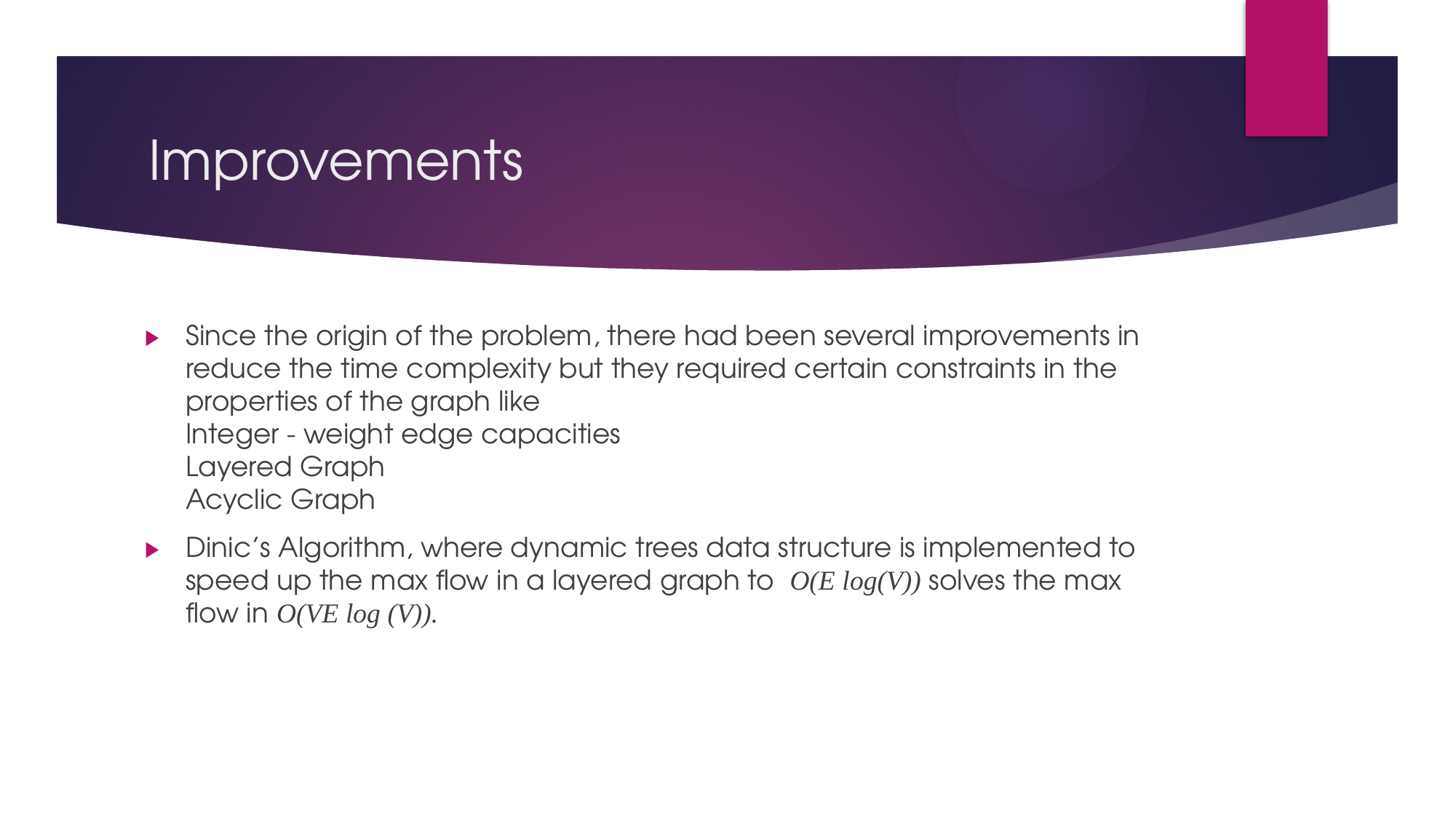

# Improvements
Since the origin of the problem, there had been several improvements in reduce the time complexity but they required certain constraints in the properties of the graph like
Integer - weight edge capacities
Layered Graph
Acyclic Graph
Dinic’s Algorithm, where dynamic trees data structure is implemented to speed up the max flow in a layered graph to  O(E log(V)) solves the max flow in O(VE log (V)).